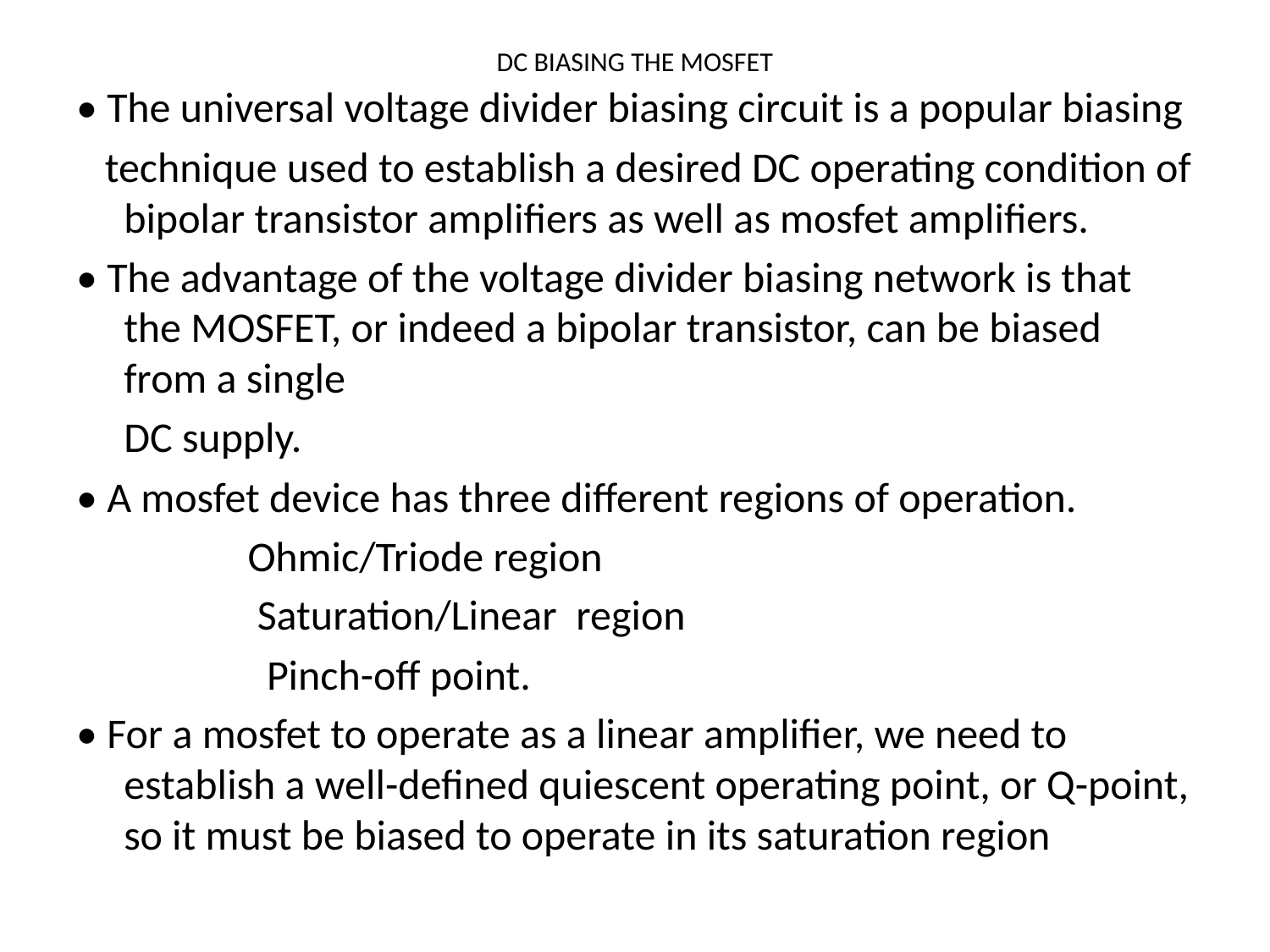

# DC BIASING THE MOSFET
• The universal voltage divider biasing circuit is a popular biasing
   technique used to establish a desired DC operating condition of bipolar transistor amplifiers as well as mosfet amplifiers.
• The advantage of the voltage divider biasing network is that the MOSFET, or indeed a bipolar transistor, can be biased from a single
     DC supply.
• A mosfet device has three different regions of operation.
                  Ohmic/Triode region
                   Saturation/Linear  region
                    Pinch-off point.
• For a mosfet to operate as a linear amplifier, we need to establish a well-defined quiescent operating point, or Q-point, so it must be biased to operate in its saturation region